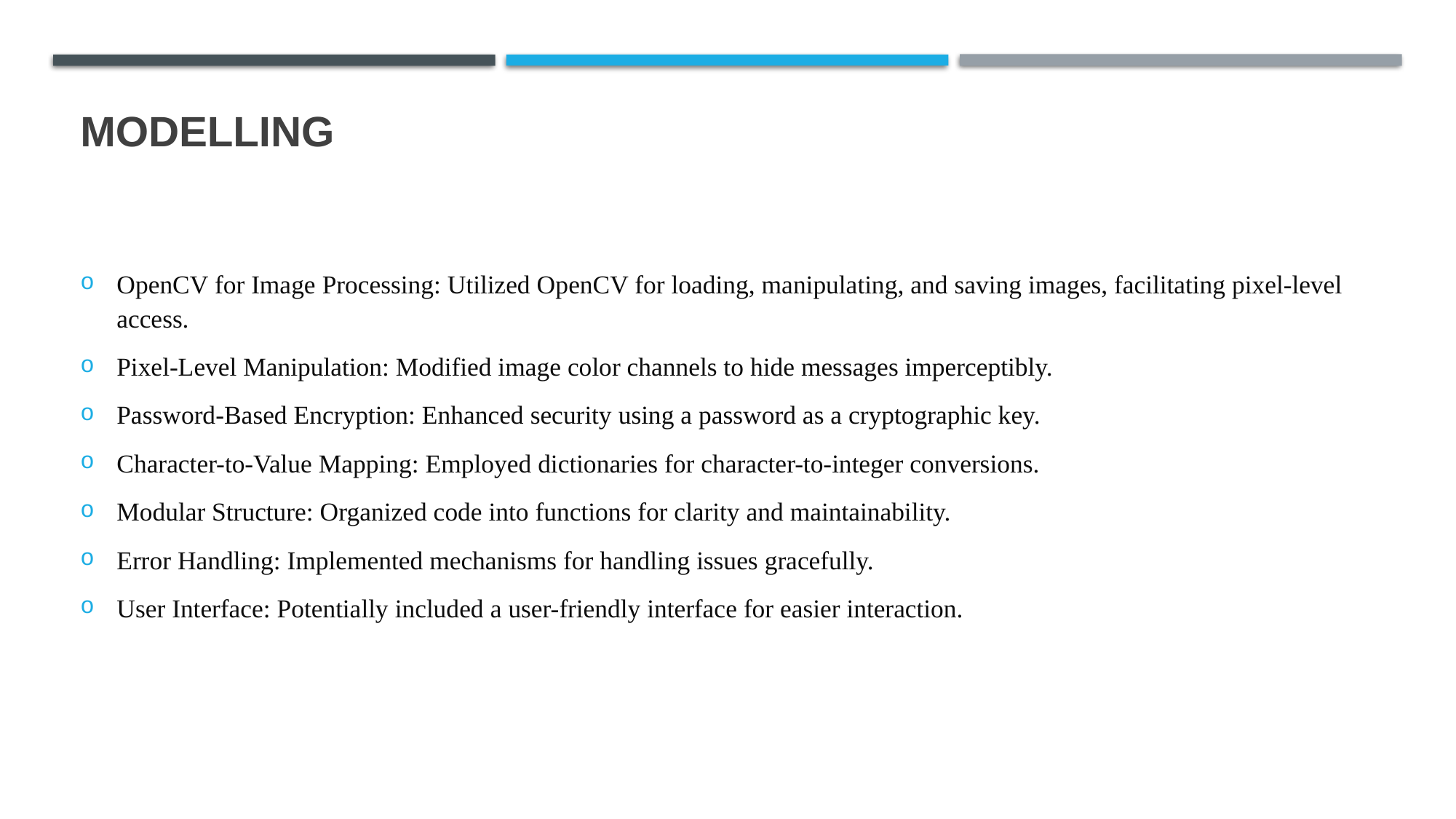

# MODELLING
OpenCV for Image Processing: Utilized OpenCV for loading, manipulating, and saving images, facilitating pixel-level access.
Pixel-Level Manipulation: Modified image color channels to hide messages imperceptibly.
Password-Based Encryption: Enhanced security using a password as a cryptographic key.
Character-to-Value Mapping: Employed dictionaries for character-to-integer conversions.
Modular Structure: Organized code into functions for clarity and maintainability.
Error Handling: Implemented mechanisms for handling issues gracefully.
User Interface: Potentially included a user-friendly interface for easier interaction.